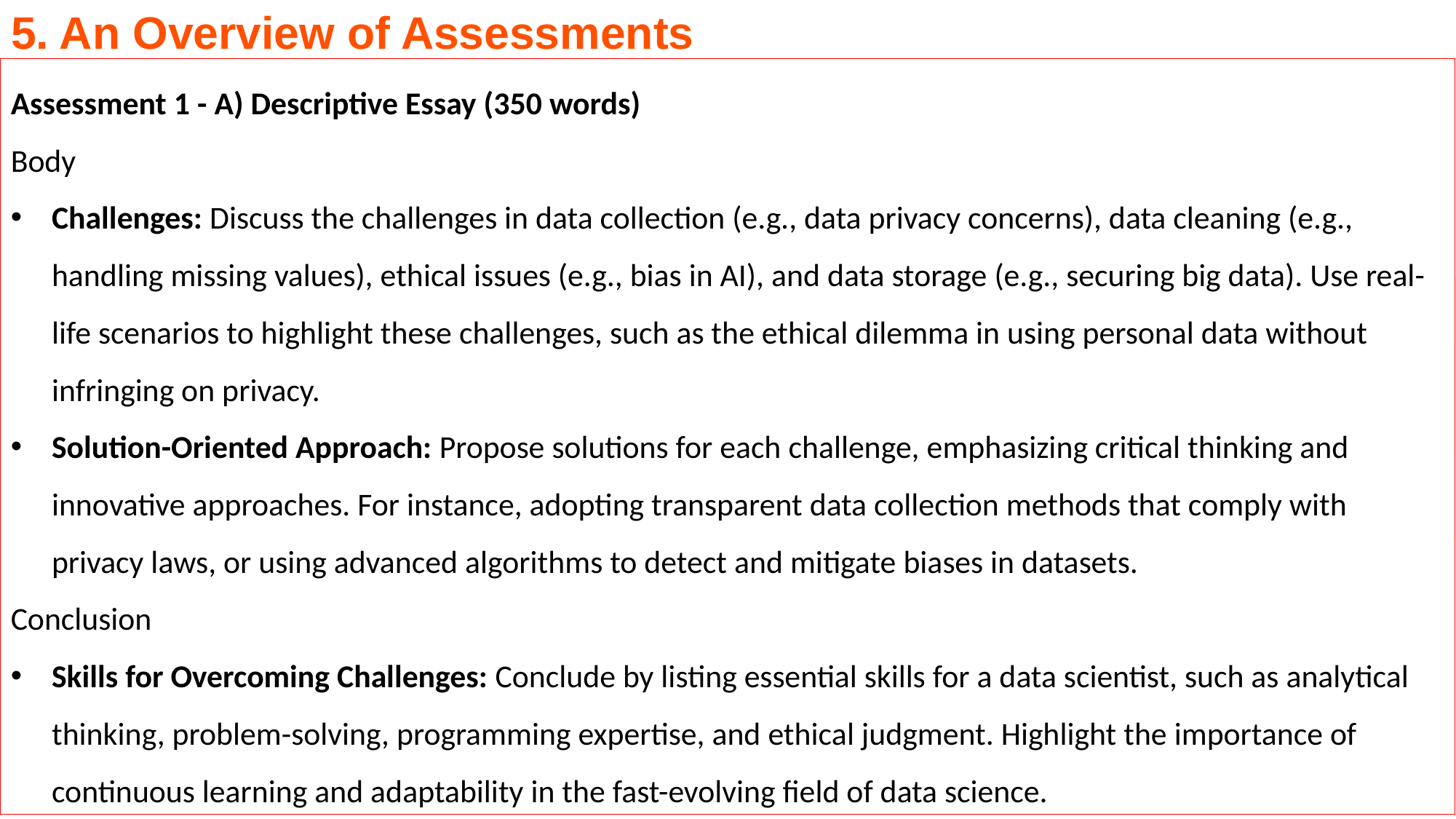

5. An Overview of Assessments
Assessment 1 - A) Descriptive Essay (350 words)
Body
Challenges: Discuss the challenges in data collection (e.g., data privacy concerns), data cleaning (e.g., handling missing values), ethical issues (e.g., bias in AI), and data storage (e.g., securing big data). Use real-life scenarios to highlight these challenges, such as the ethical dilemma in using personal data without infringing on privacy.
Solution-Oriented Approach: Propose solutions for each challenge, emphasizing critical thinking and innovative approaches. For instance, adopting transparent data collection methods that comply with privacy laws, or using advanced algorithms to detect and mitigate biases in datasets.
Conclusion
Skills for Overcoming Challenges: Conclude by listing essential skills for a data scientist, such as analytical thinking, problem-solving, programming expertise, and ethical judgment. Highlight the importance of continuous learning and adaptability in the fast-evolving field of data science.